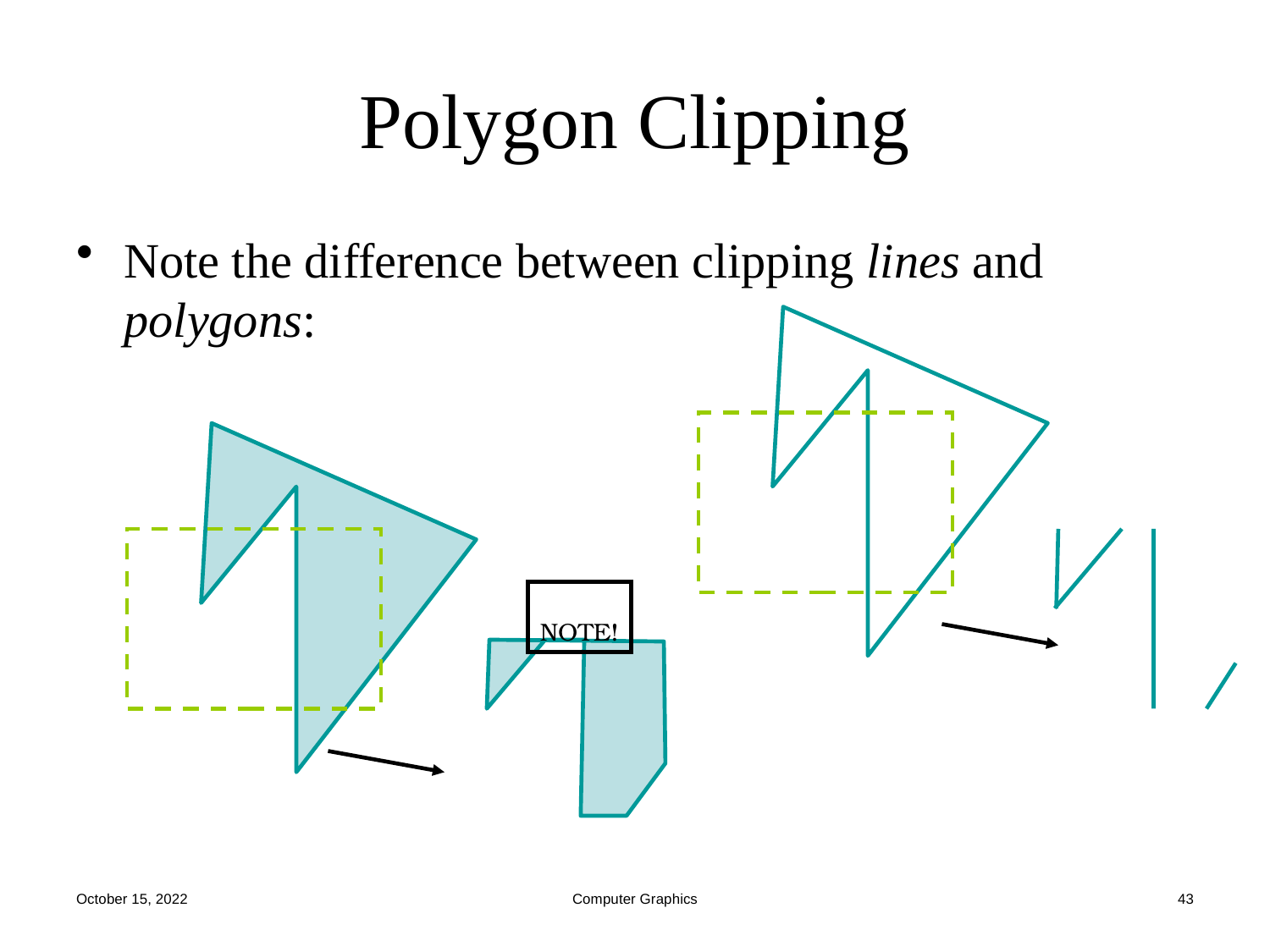

# Polygon Clipping
Note the difference between clipping lines and polygons:

NOTE!

October 15, 2022
Computer Graphics
43